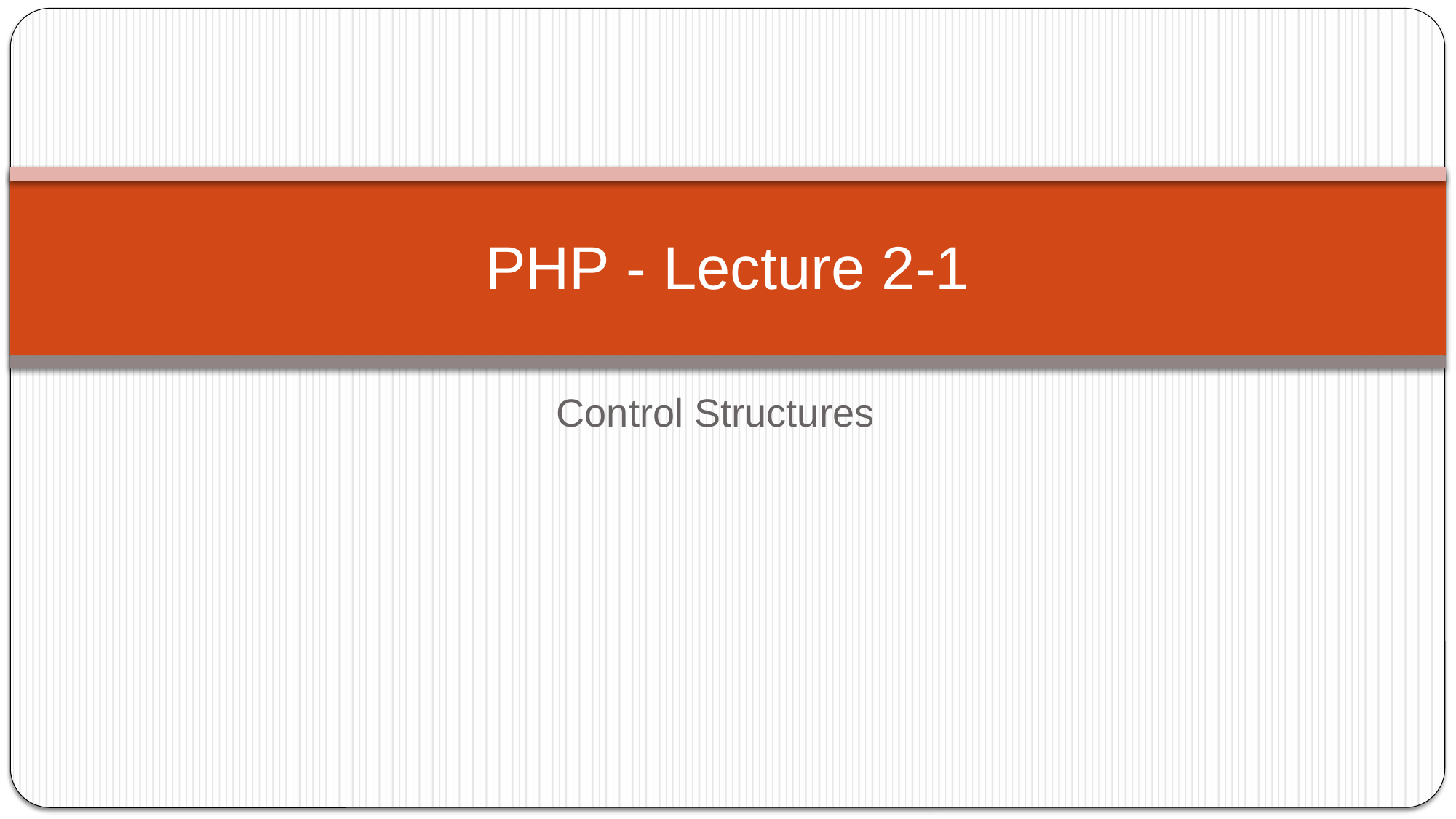

# PHP - Lecture 2-1
Control Structures